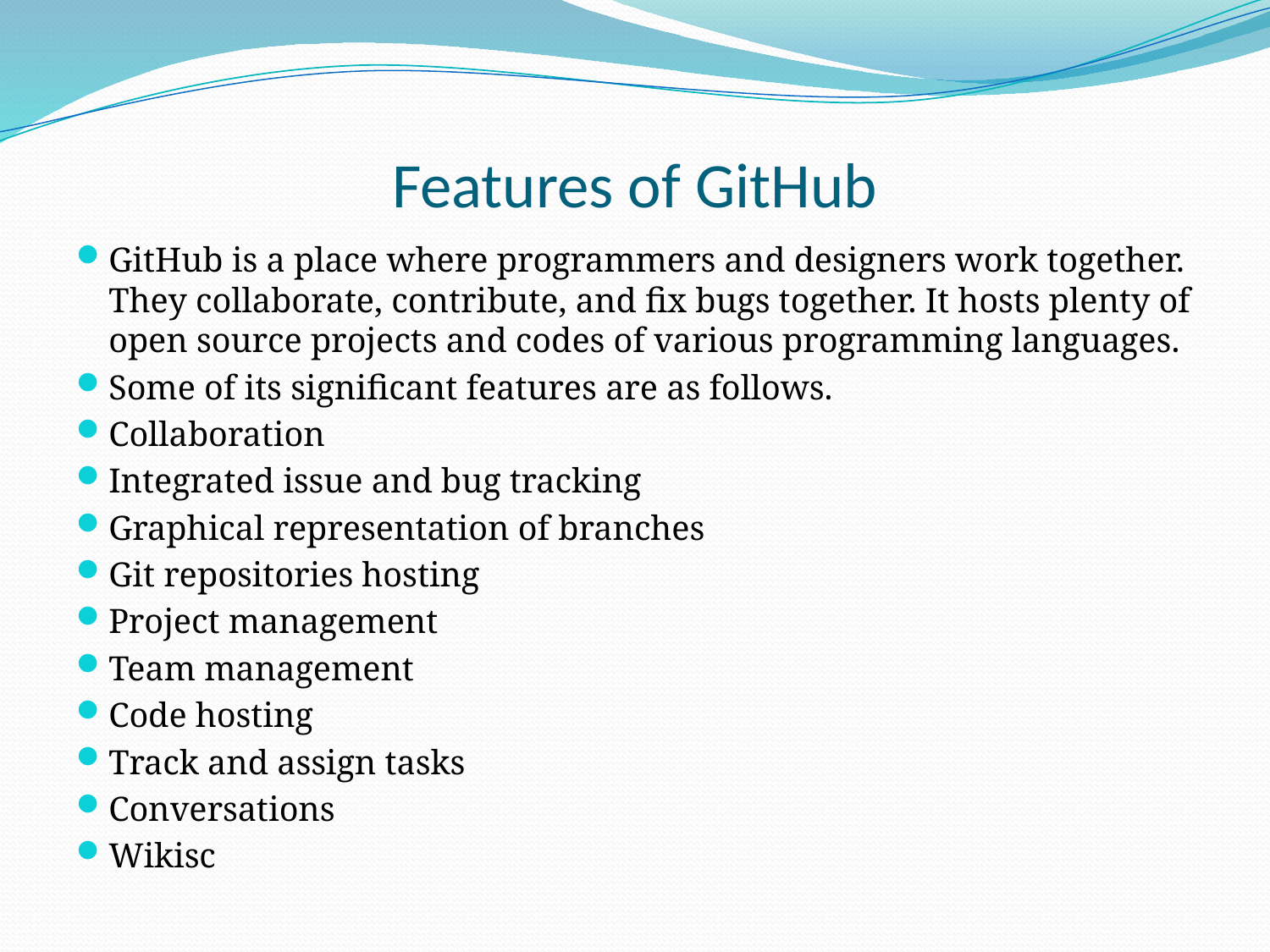

# Features of GitHub
GitHub is a place where programmers and designers work together. They collaborate, contribute, and fix bugs together. It hosts plenty of open source projects and codes of various programming languages.
Some of its significant features are as follows.
Collaboration
Integrated issue and bug tracking
Graphical representation of branches
Git repositories hosting
Project management
Team management
Code hosting
Track and assign tasks
Conversations
Wikisc